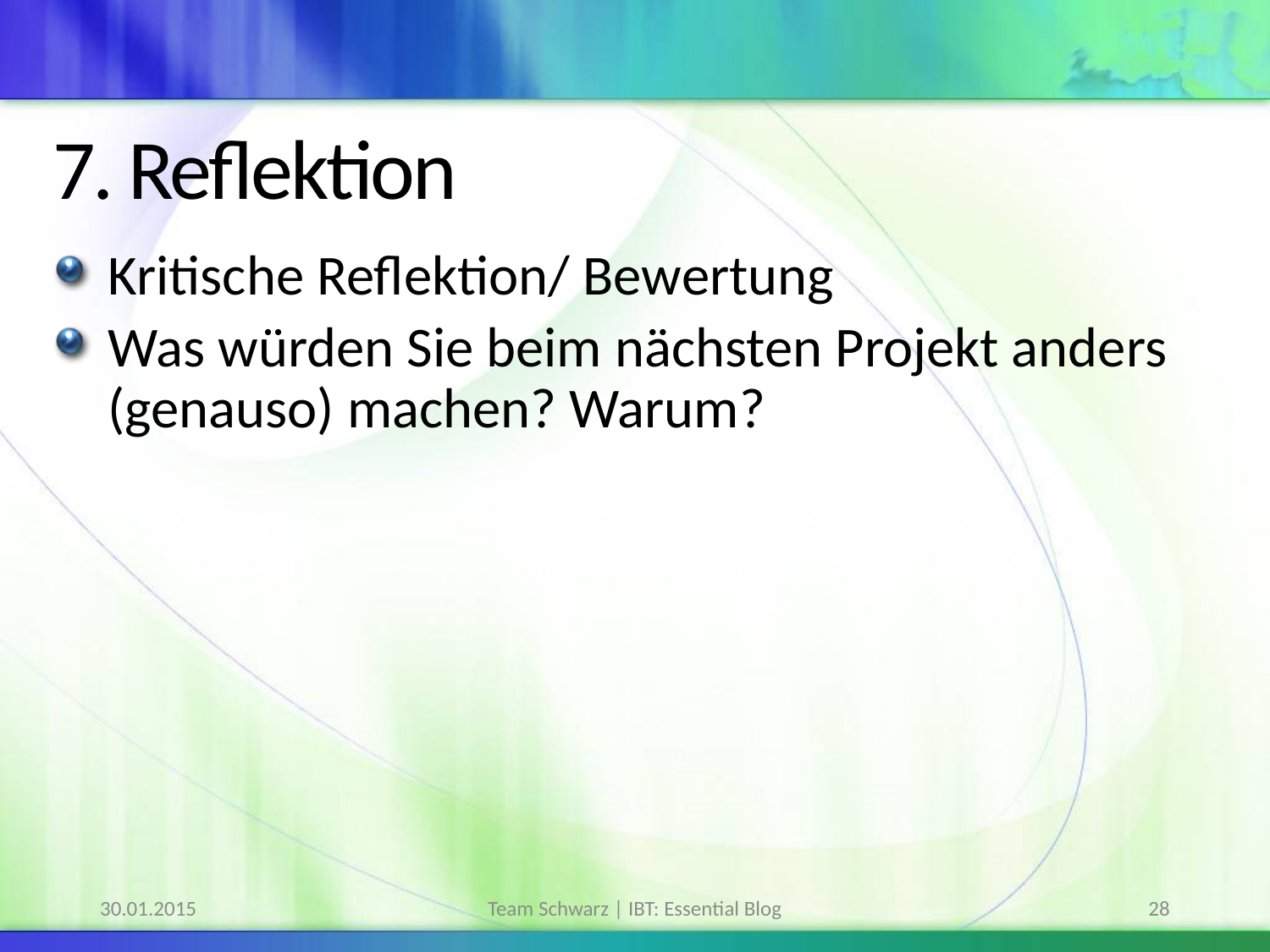

# 7. Reflektion
Kritische Reflektion/ Bewertung
Was würden Sie beim nächsten Projekt anders (genauso) machen? Warum?
30.01.2015
Team Schwarz | IBT: Essential Blog
28